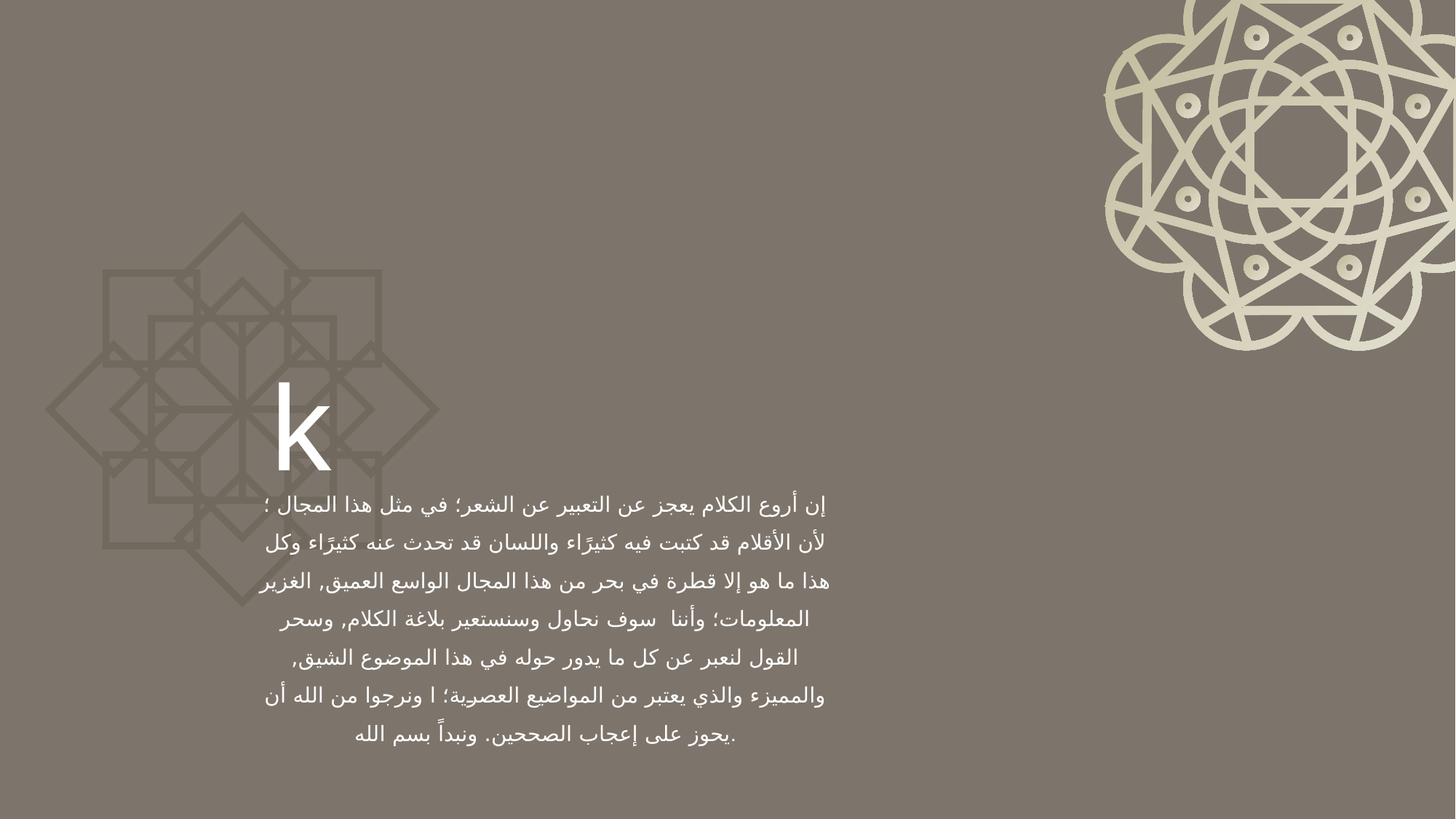

k
إن أروع الكلام يعجز عن التعبير عن الشعر؛ في مثل هذا المجال ؛ لأن الأقلام قد كتبت فيه كثيرًاء واللسان قد تحدث عنه كثيرًاء وكل هذا ما هو إلا قطرة في بحر من هذا المجال الواسع العميق, الغزير المعلومات؛ وأننا  سوف نحاول وسنستعير بلاغة الكلام, وسحر القول لنعبر عن كل ما يدور حوله في هذا الموضوع الشيق, والمميزء والذي يعتبر من المواضيع العصرية؛ ا ونرجوا من الله أن يحوز على إعجاب الصححين. ونبداً بسم الله.